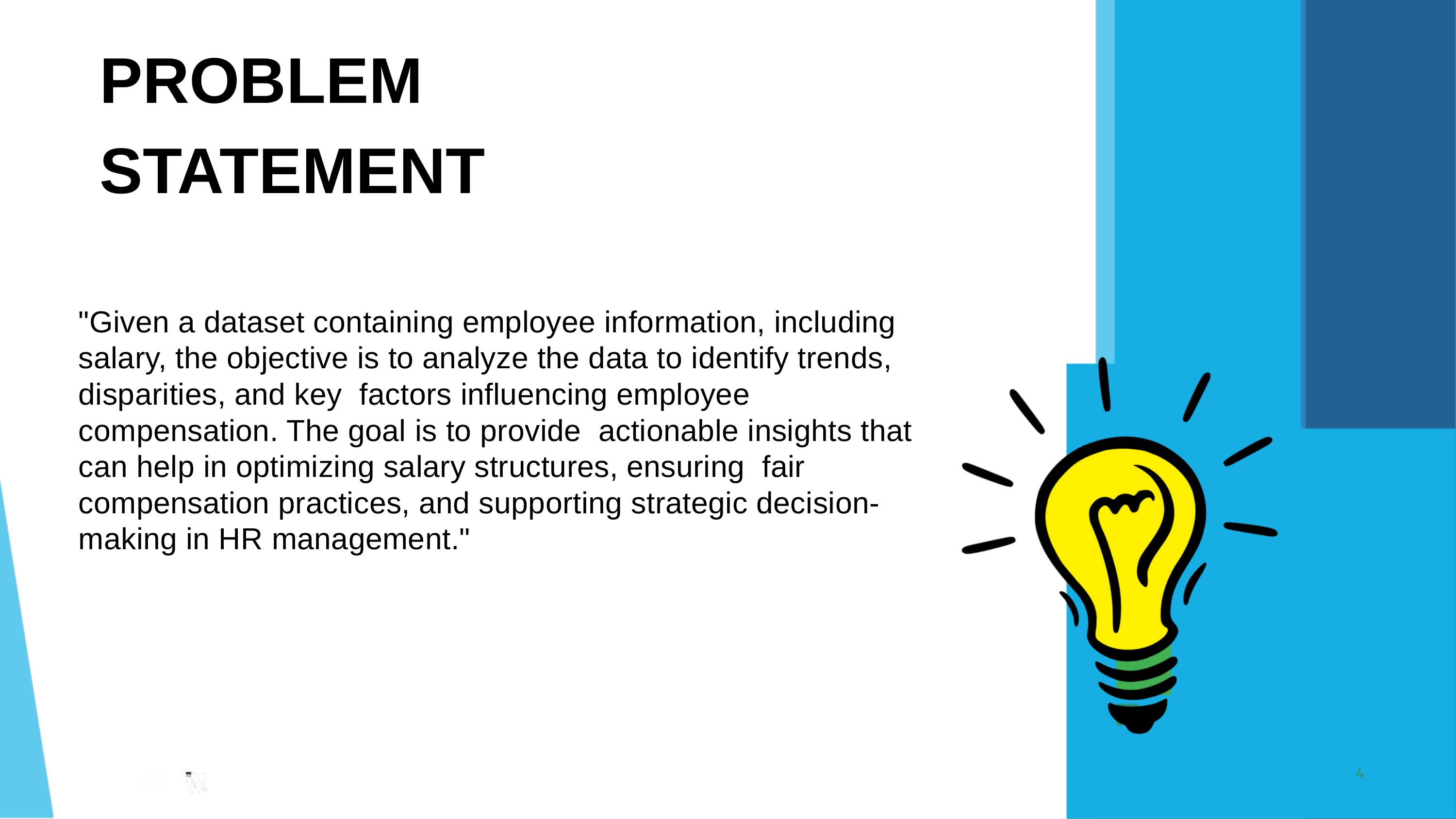

PROBLEM STATEMENT
"Given a dataset containing employee information, including salary, the objective is to analyze the data to identify trends, disparities, and key  factors influencing employee compensation. The goal is to provide  actionable insights that can help in optimizing salary structures, ensuring  fair compensation practices, and supporting strategic decision-making in HR management."

4